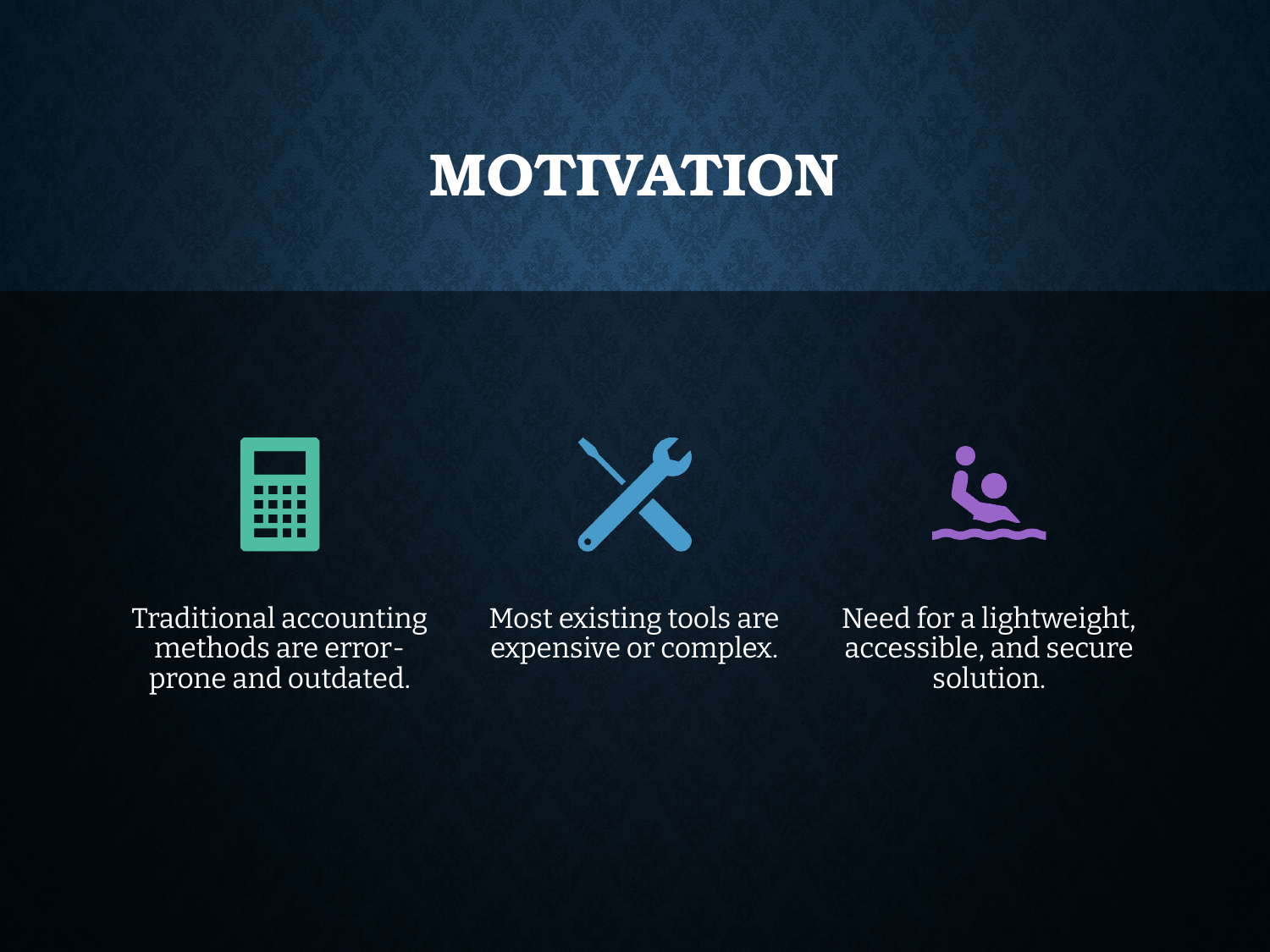

# Motivation

Traditional accounting methods are error-prone and outdated.
Most existing tools are expensive or complex.
Need for a lightweight, accessible, and secure solution.